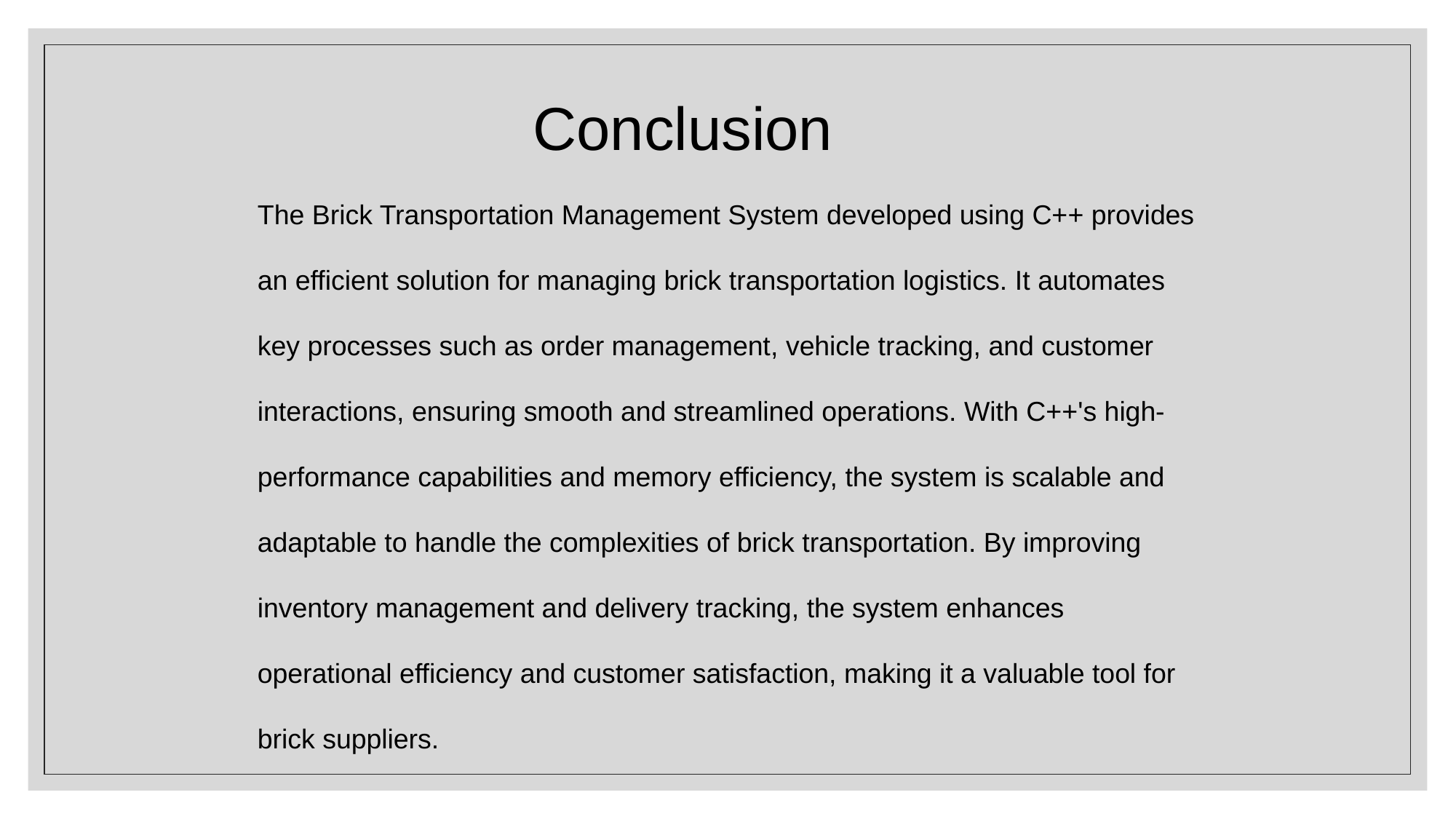

Conclusion

The Brick Transportation Management System developed using C++ provides an efficient solution for managing brick transportation logistics. It automates key processes such as order management, vehicle tracking, and customer interactions, ensuring smooth and streamlined operations. With C++'s high-performance capabilities and memory efficiency, the system is scalable and adaptable to handle the complexities of brick transportation. By improving inventory management and delivery tracking, the system enhances operational efficiency and customer satisfaction, making it a valuable tool for brick suppliers.